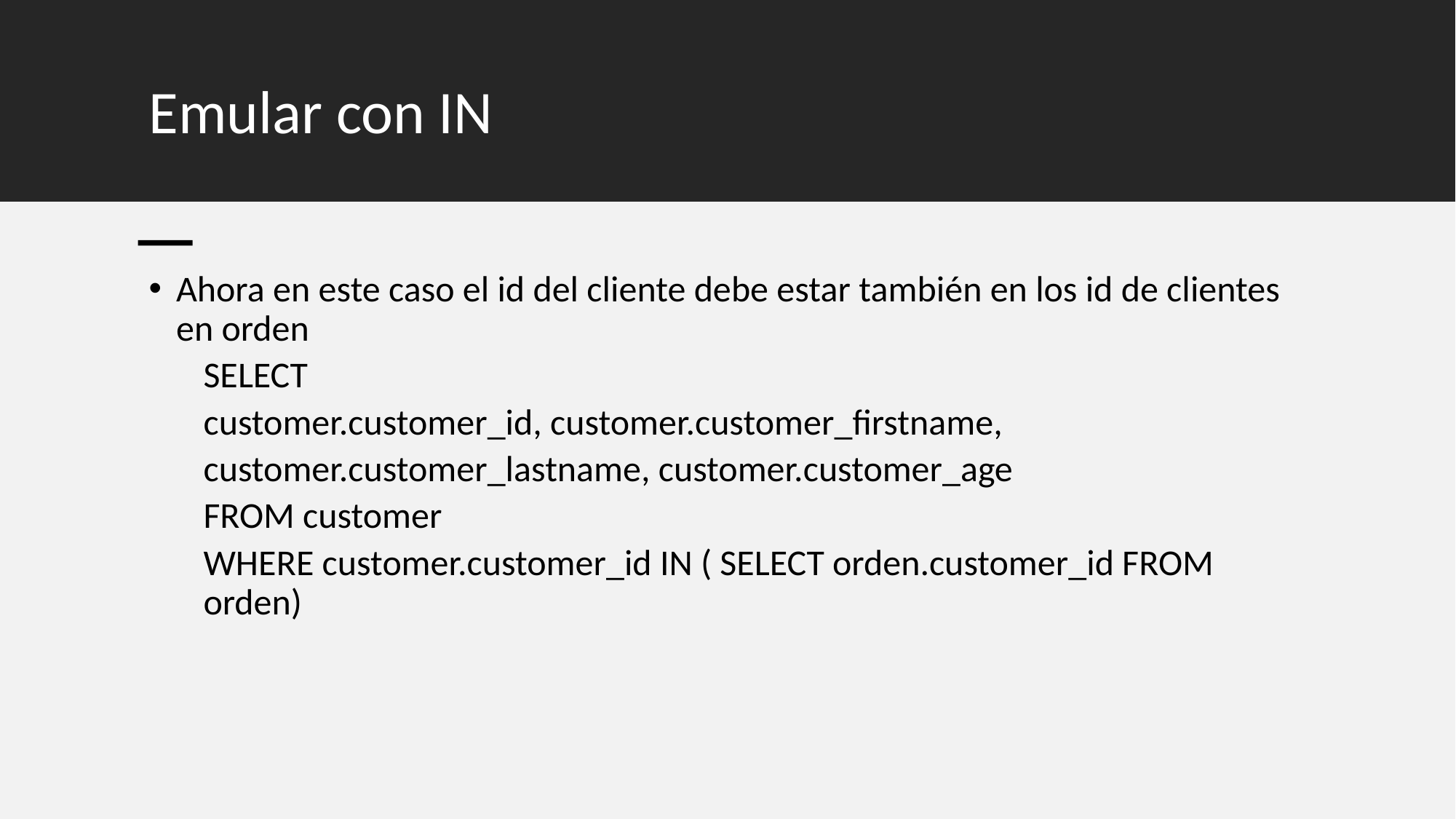

# Emular con IN

Ahora en este caso el id del cliente debe estar también en los id de clientes en orden
SELECT
customer.customer_id, customer.customer_firstname,
customer.customer_lastname, customer.customer_age
FROM customer
WHERE customer.customer_id IN ( SELECT orden.customer_id FROM orden)